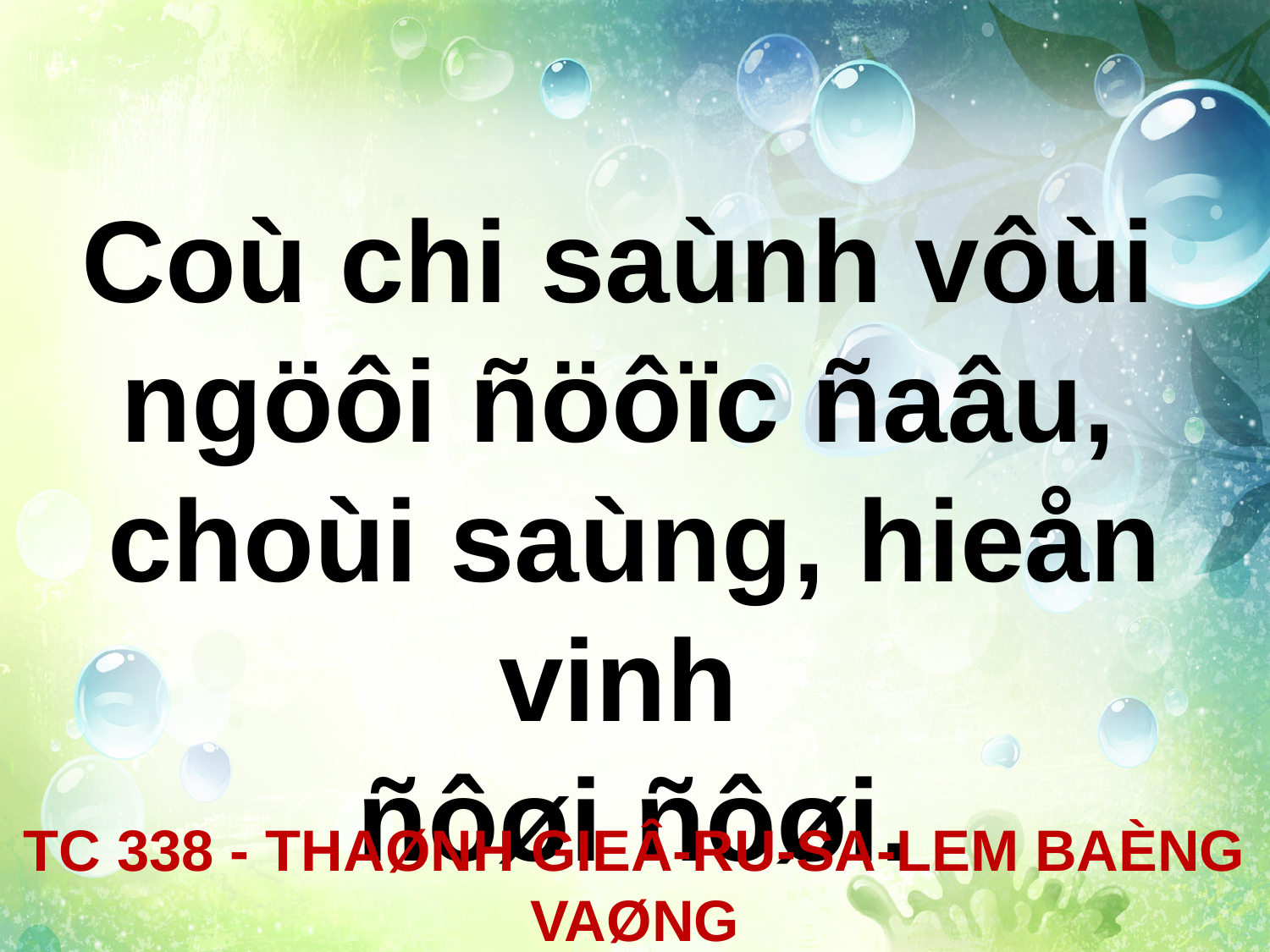

Coù chi saùnh vôùi
ngöôi ñöôïc ñaâu,
choùi saùng, hieån vinh
ñôøi ñôøi.
TC 338 - THAØNH GIEÂ-RU-SA-LEM BAÈNG VAØNG